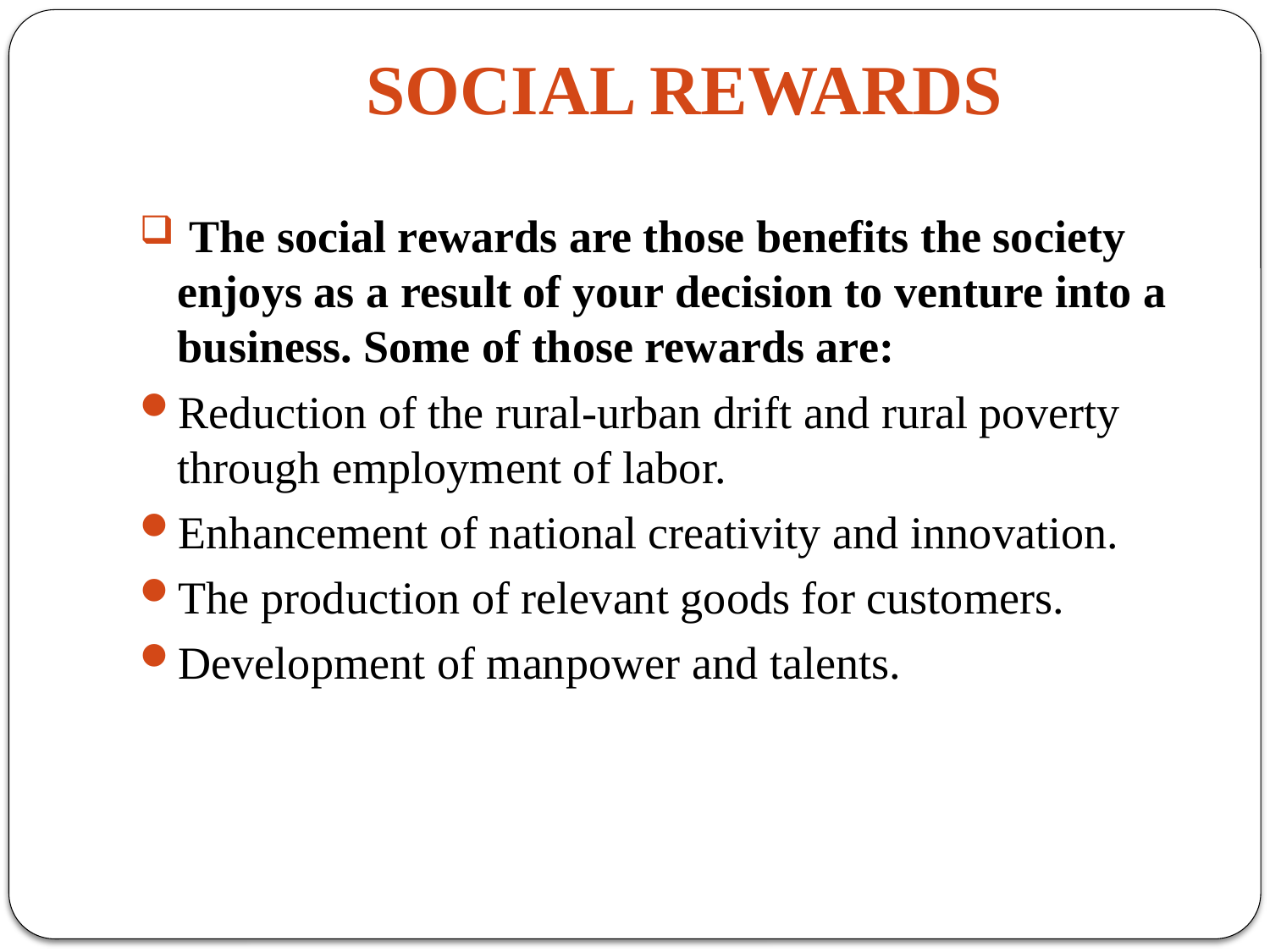

# SOCIAL REWARDS
 The social rewards are those benefits the society enjoys as a result of your decision to venture into a business. Some of those rewards are:
Reduction of the rural-urban drift and rural poverty through employment of labor.
Enhancement of national creativity and innovation.
The production of relevant goods for customers.
Development of manpower and talents.